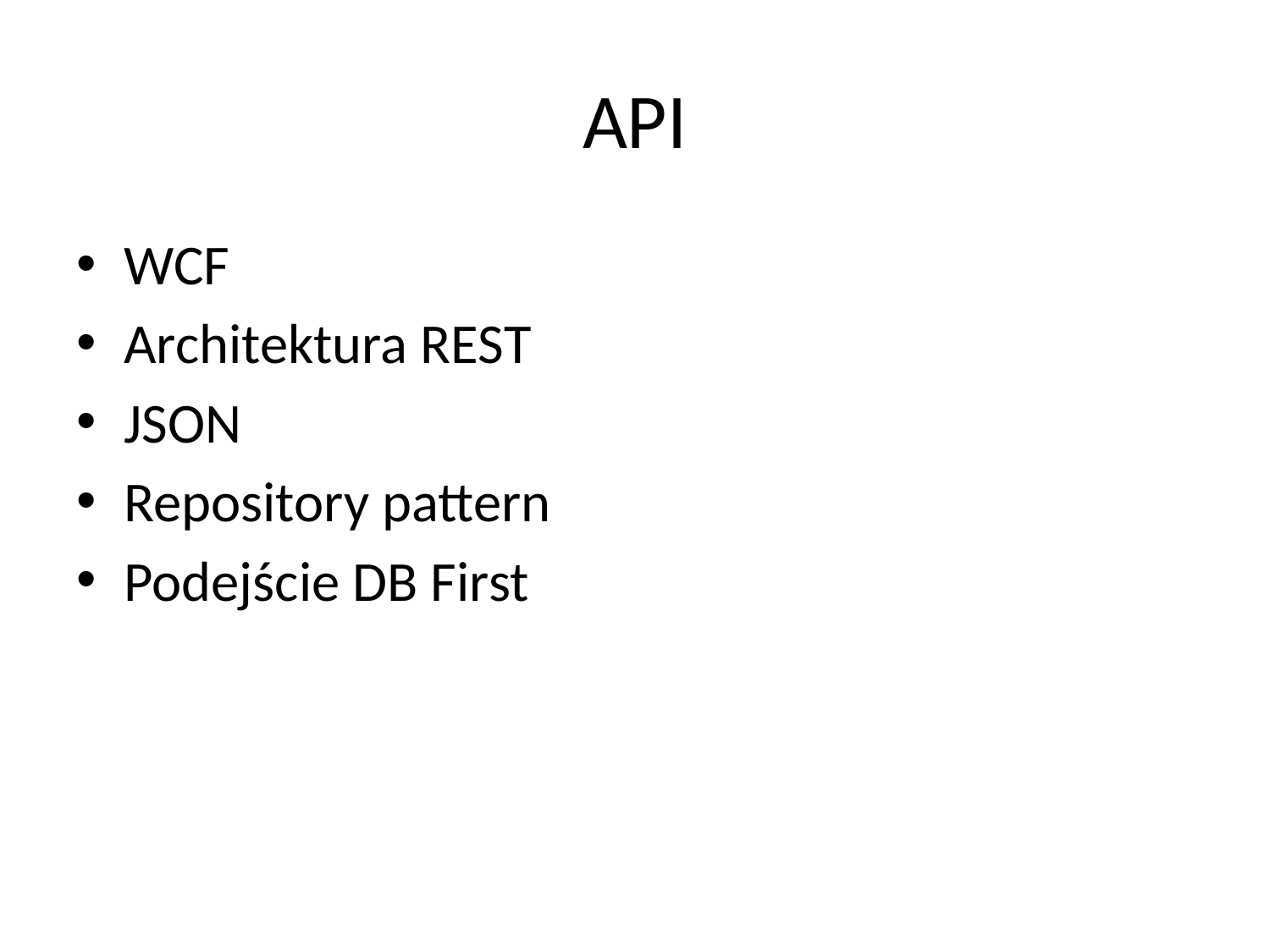

# API
WCF
Architektura REST
JSON
Repository pattern
Podejście DB First